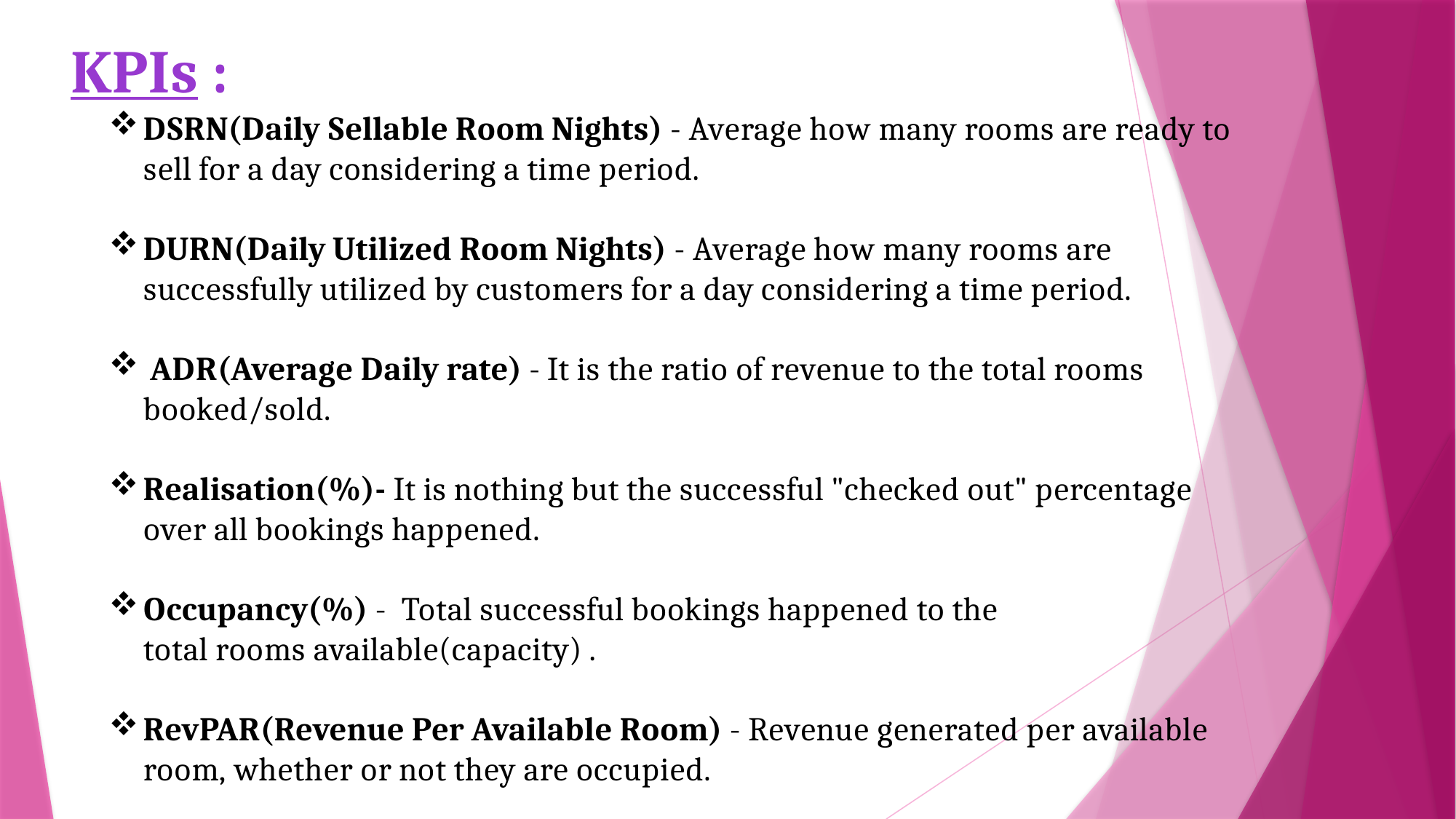

KPIs :
DSRN(Daily Sellable Room Nights) - Average how many rooms are ready to sell for a day considering a time period.

DURN(Daily Utilized Room Nights) - Average how many rooms are successfully utilized by customers for a day considering a time period.

 ADR(Average Daily rate) - It is the ratio of revenue to the total rooms booked/sold.

Realisation(%)- It is nothing but the successful "checked out" percentage over all bookings happened.

Occupancy(%) -  Total successful bookings happened to the
total rooms available(capacity) .

RevPAR(Revenue Per Available Room) - Revenue generated per available room, whether or not they are occupied.